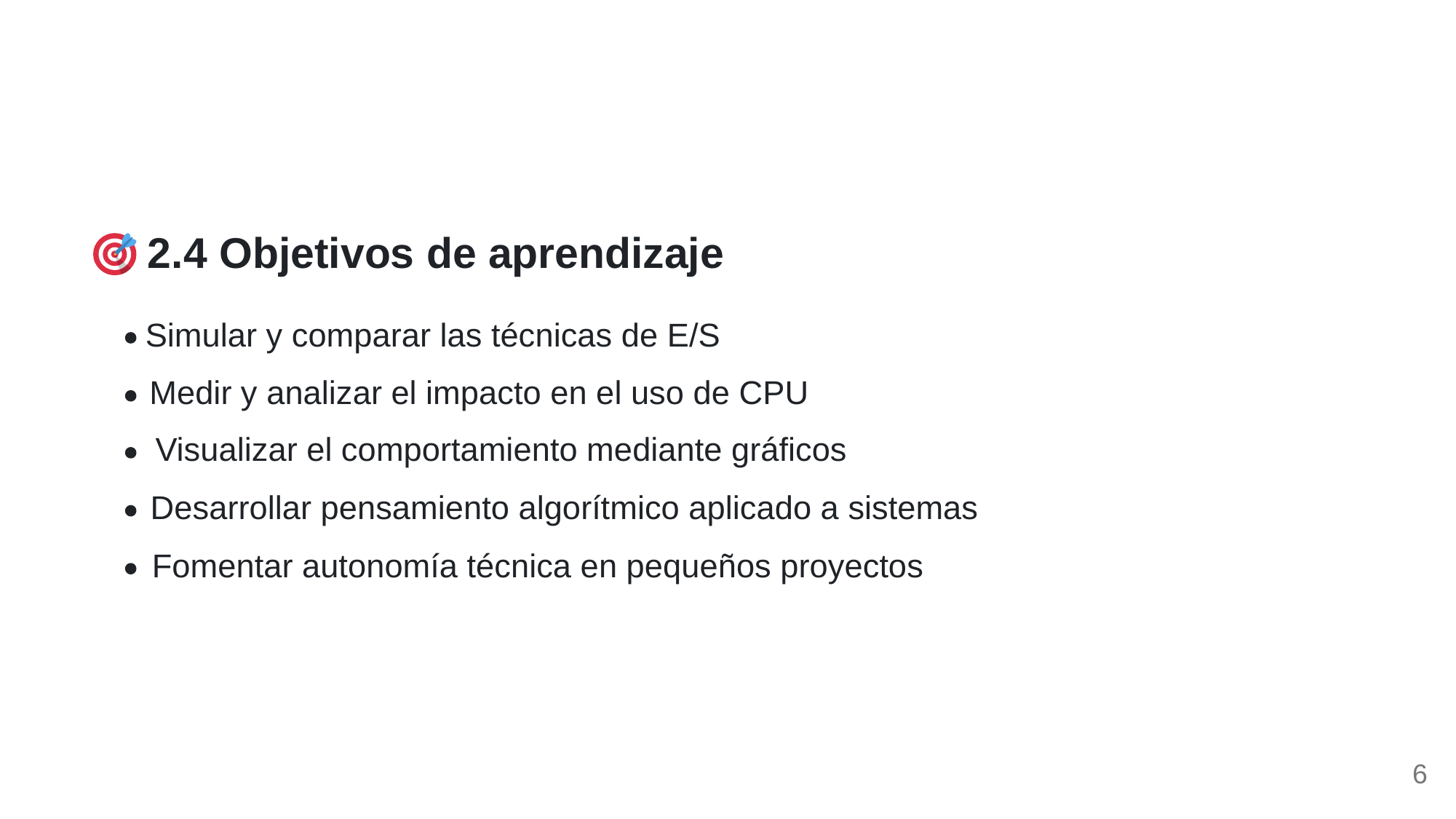

2.4 Objetivos de aprendizaje

Simular y comparar las técnicas de E/S

Medir y analizar el impacto en el uso de CPU

Visualizar el comportamiento mediante gráficos

Desarrollar pensamiento algorítmico aplicado a sistemas

Fomentar autonomía técnica en pequeños proyectos

6